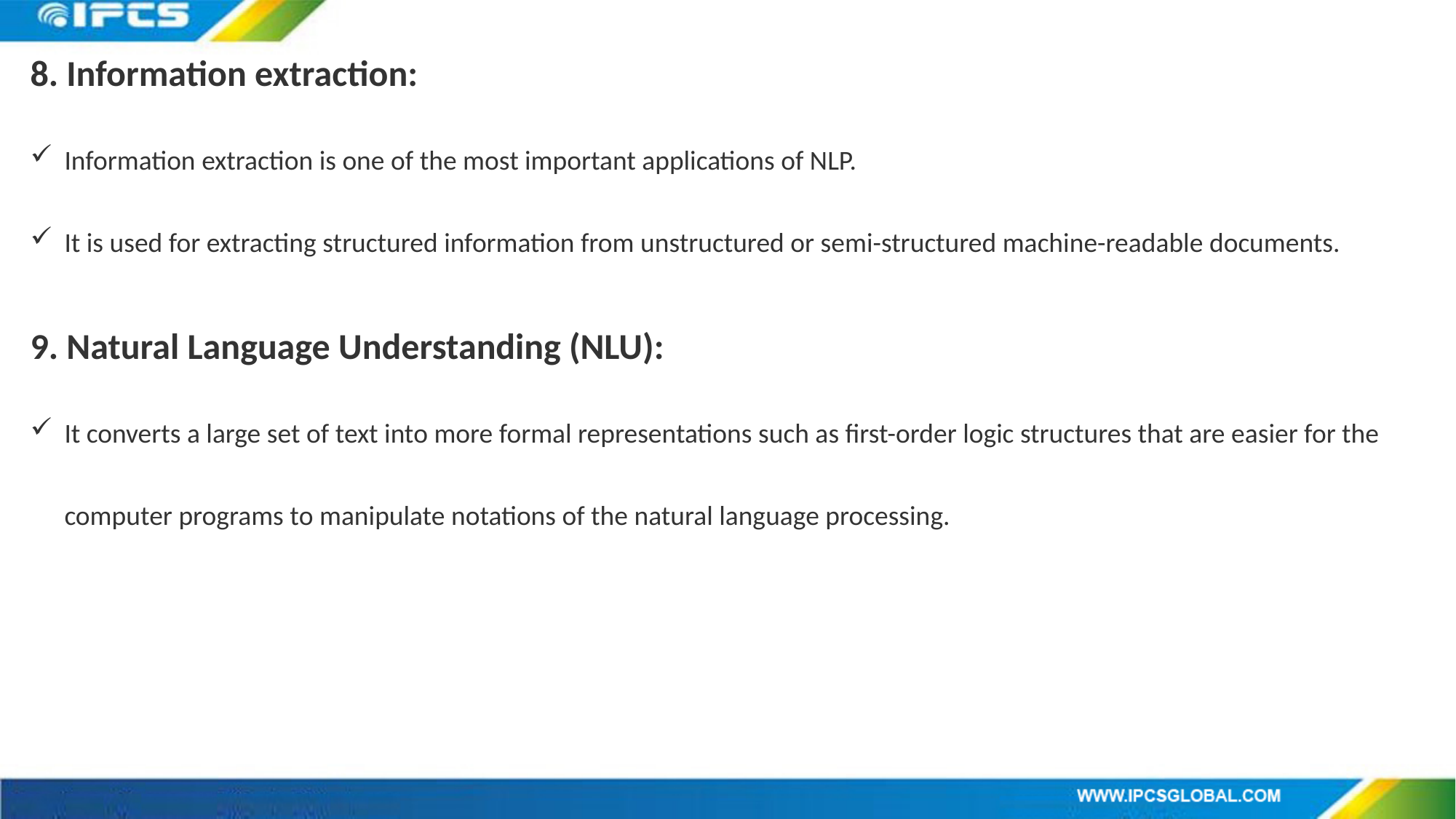

8. Information extraction:
Information extraction is one of the most important applications of NLP.
It is used for extracting structured information from unstructured or semi-structured machine-readable documents.
9. Natural Language Understanding (NLU):
It converts a large set of text into more formal representations such as first-order logic structures that are easier for the computer programs to manipulate notations of the natural language processing.